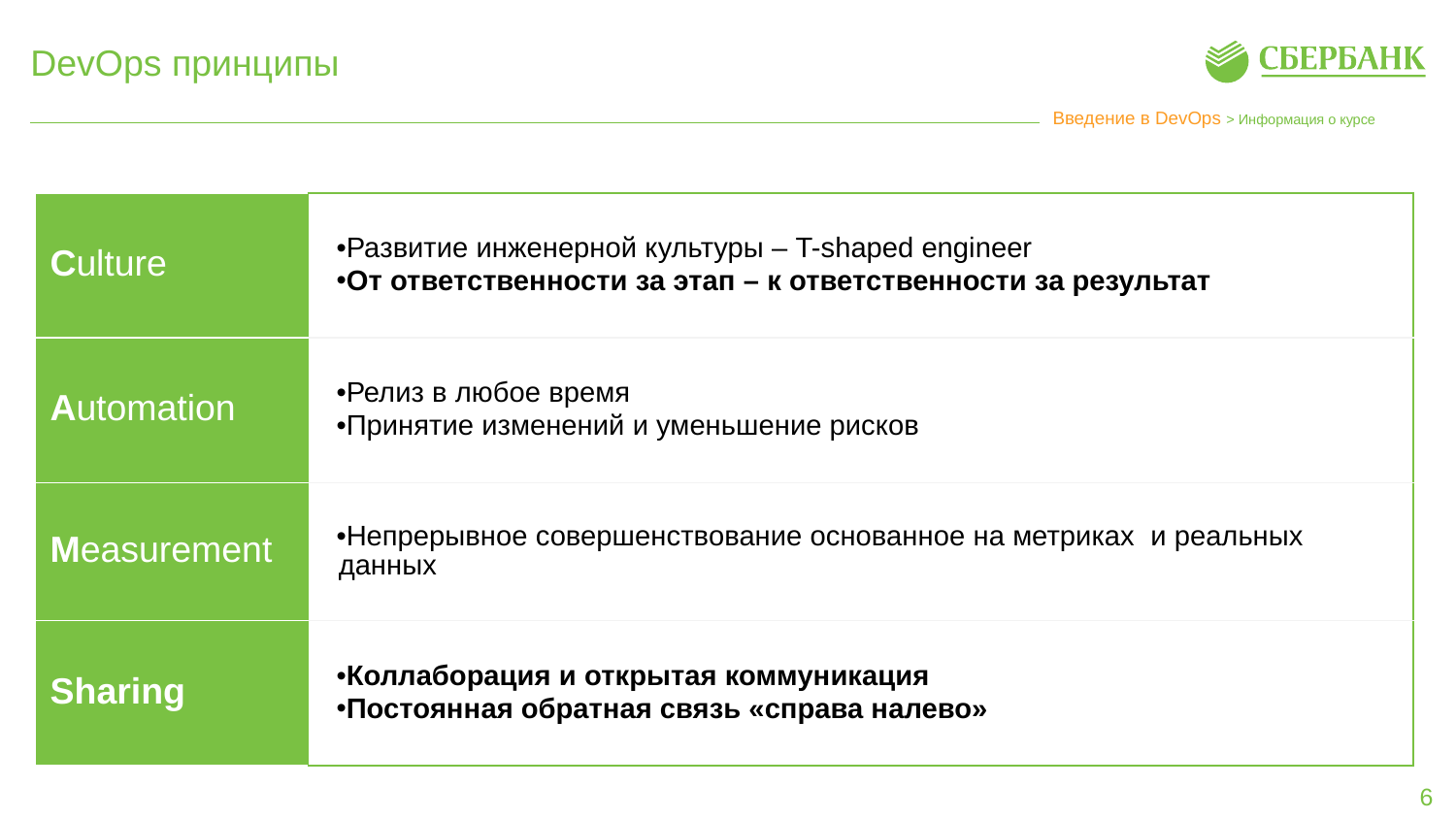

# DevOps принципы
Введение в DevOps > Информация о курсе
| Culture | Развитие инженерной культуры – T-shaped engineer От ответственности за этап – к ответственности за результат |
| --- | --- |
| Automation | Релиз в любое время Принятие изменений и уменьшение рисков |
| Measurement | Непрерывное совершенствование основанное на метриках и реальных данных |
| Sharing | Коллаборация и открытая коммуникация Постоянная обратная связь «справа налево» |